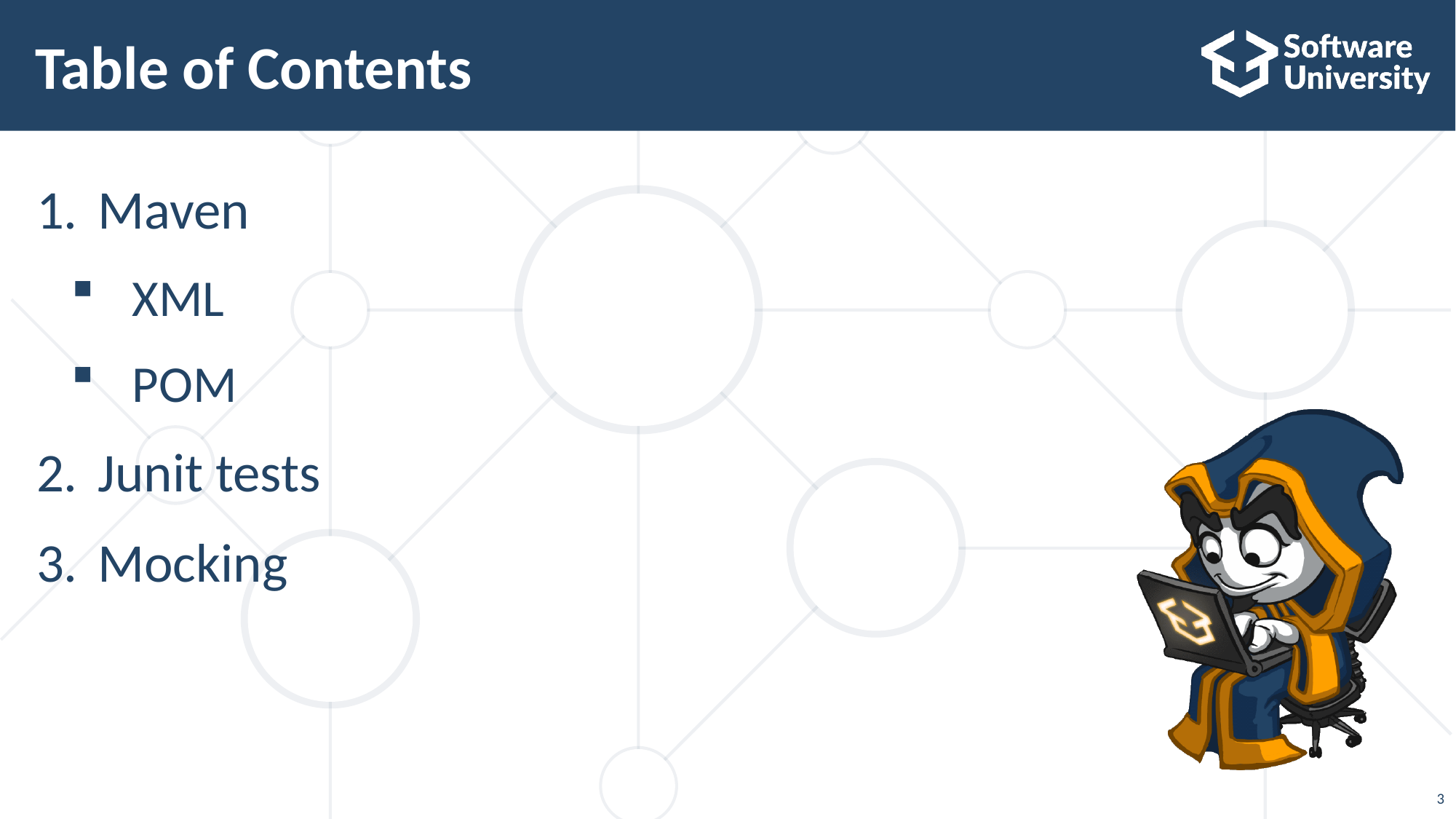

# Table of Contents
Maven
XML
POM
Junit tests
Mocking
3